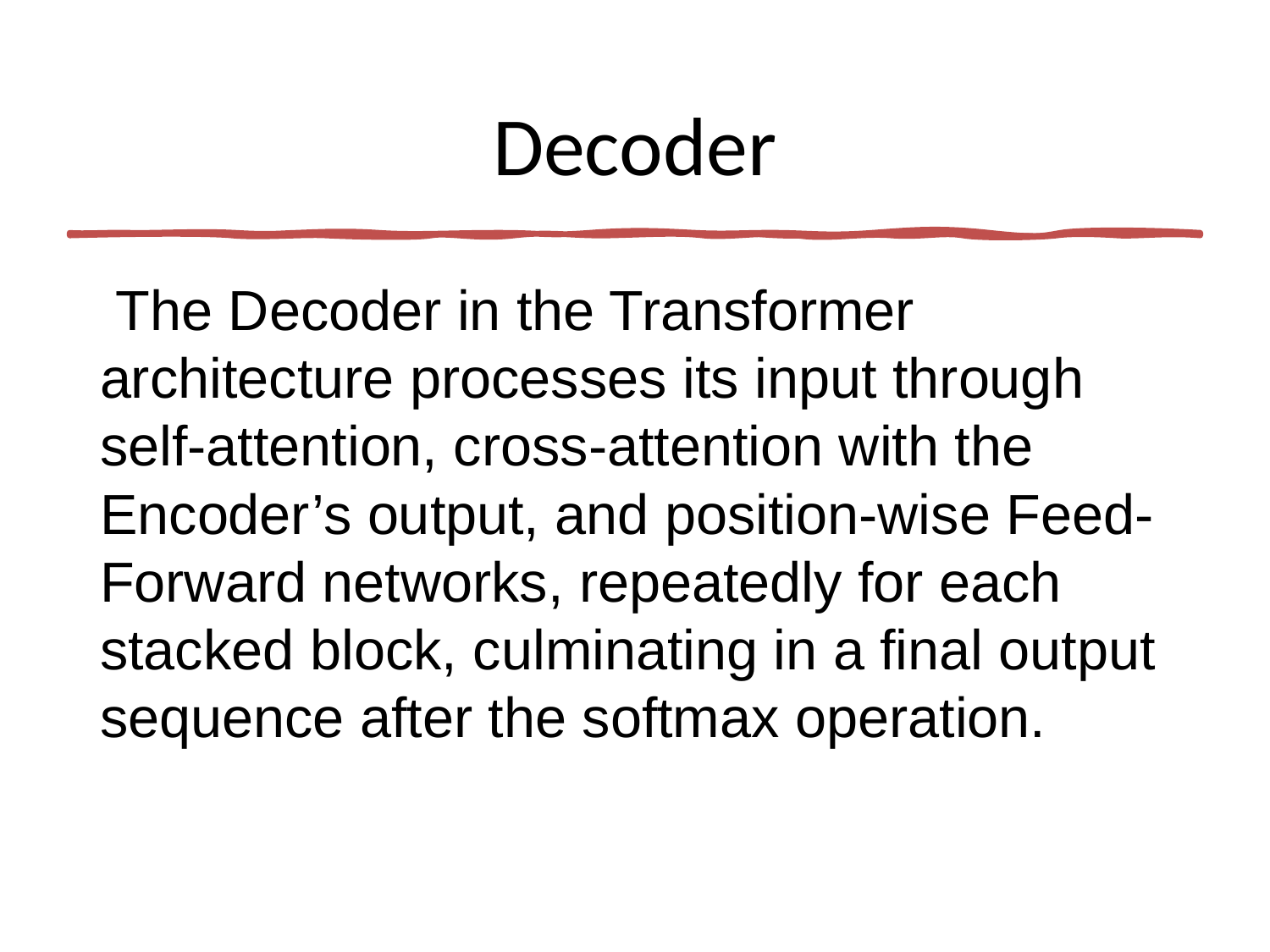

# Decoder

 The Decoder in the Transformer architecture processes its input through self-attention, cross-attention with the Encoder’s output, and position-wise Feed-Forward networks, repeatedly for each stacked block, culminating in a final output sequence after the softmax operation.